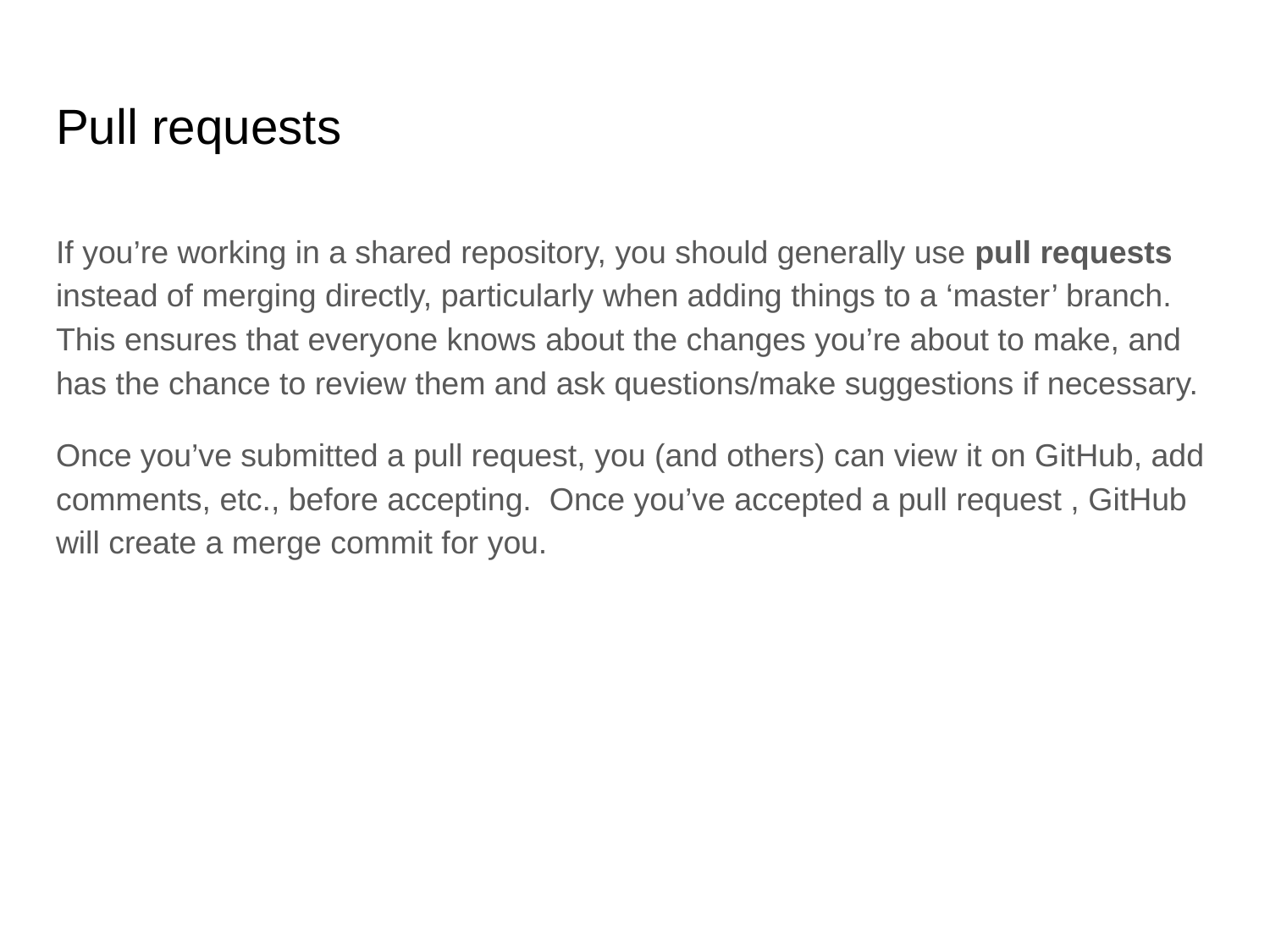

# Pull requests
If you’re working in a shared repository, you should generally use pull requests instead of merging directly, particularly when adding things to a ‘master’ branch.   This ensures that everyone knows about the changes you’re about to make, and has the chance to review them and ask questions/make suggestions if necessary.
Once you’ve submitted a pull request, you (and others) can view it on GitHub, add comments, etc., before accepting.  Once you’ve accepted a pull request , GitHub will create a merge commit for you.